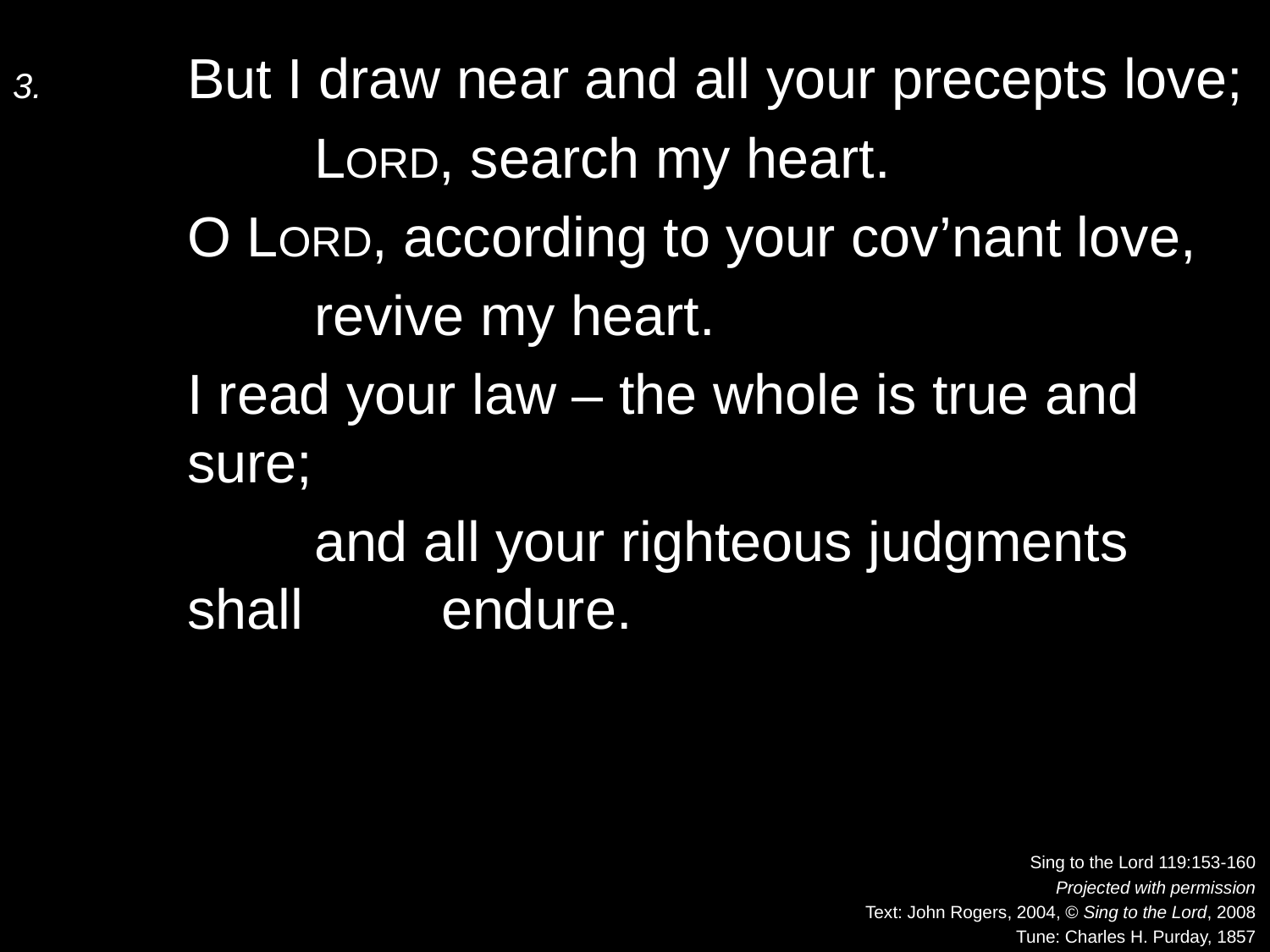

3.	But I draw near and all your precepts love;
		Lord, search my heart.
	O Lord, according to your cov’nant love,
		revive my heart.
	I read your law – the whole is true and sure;
		and all your righteous judgments shall 	endure.
Sing to the Lord 119:153-160
Projected with permission
Text: John Rogers, 2004, © Sing to the Lord, 2008
Tune: Charles H. Purday, 1857